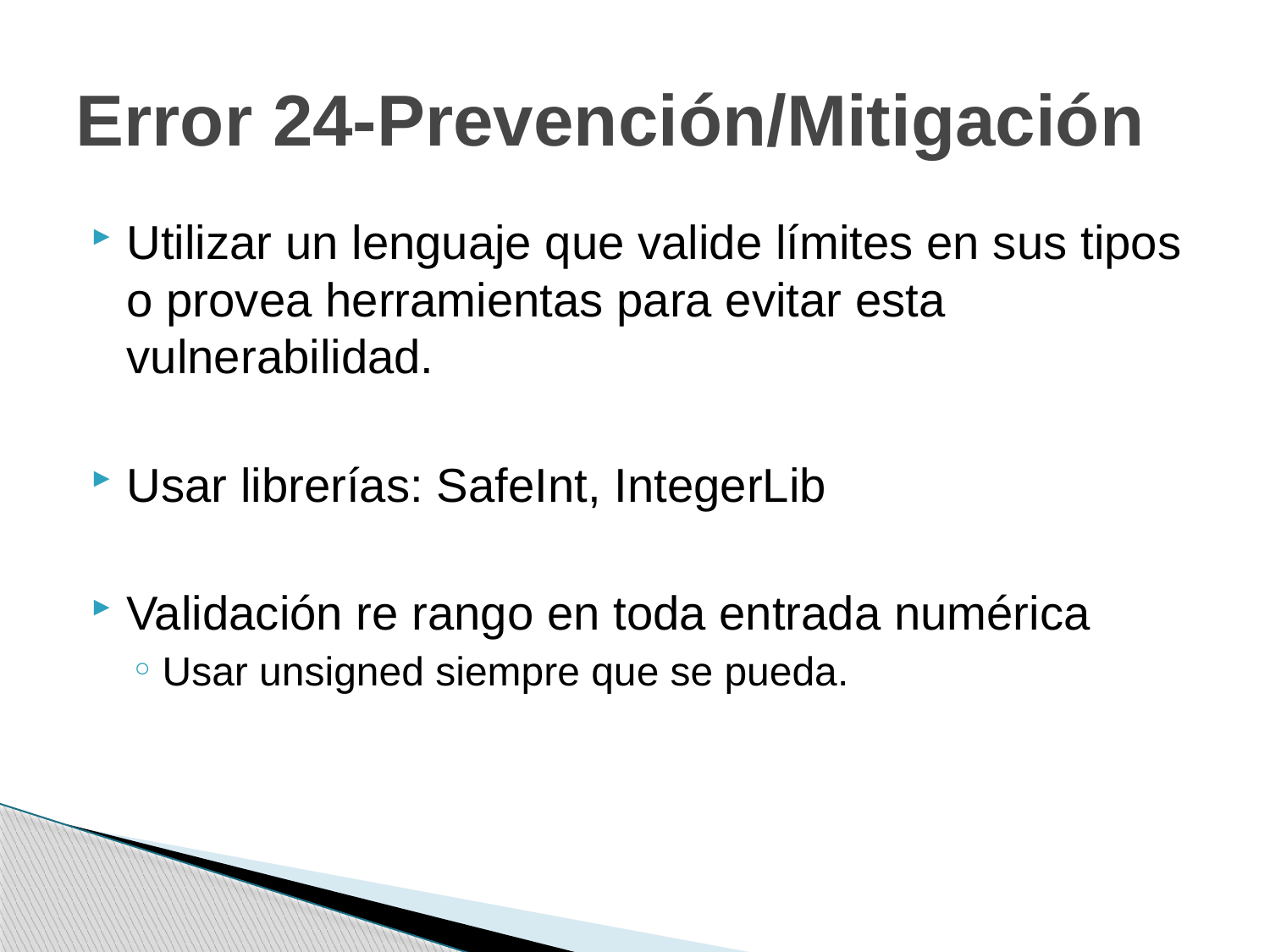

# Error 24-Prevención/Mitigación
Utilizar un lenguaje que valide límites en sus tipos o provea herramientas para evitar esta vulnerabilidad.

Usar librerías: SafeInt, IntegerLib

Validación re rango en toda entrada numérica
Usar unsigned siempre que se pueda.